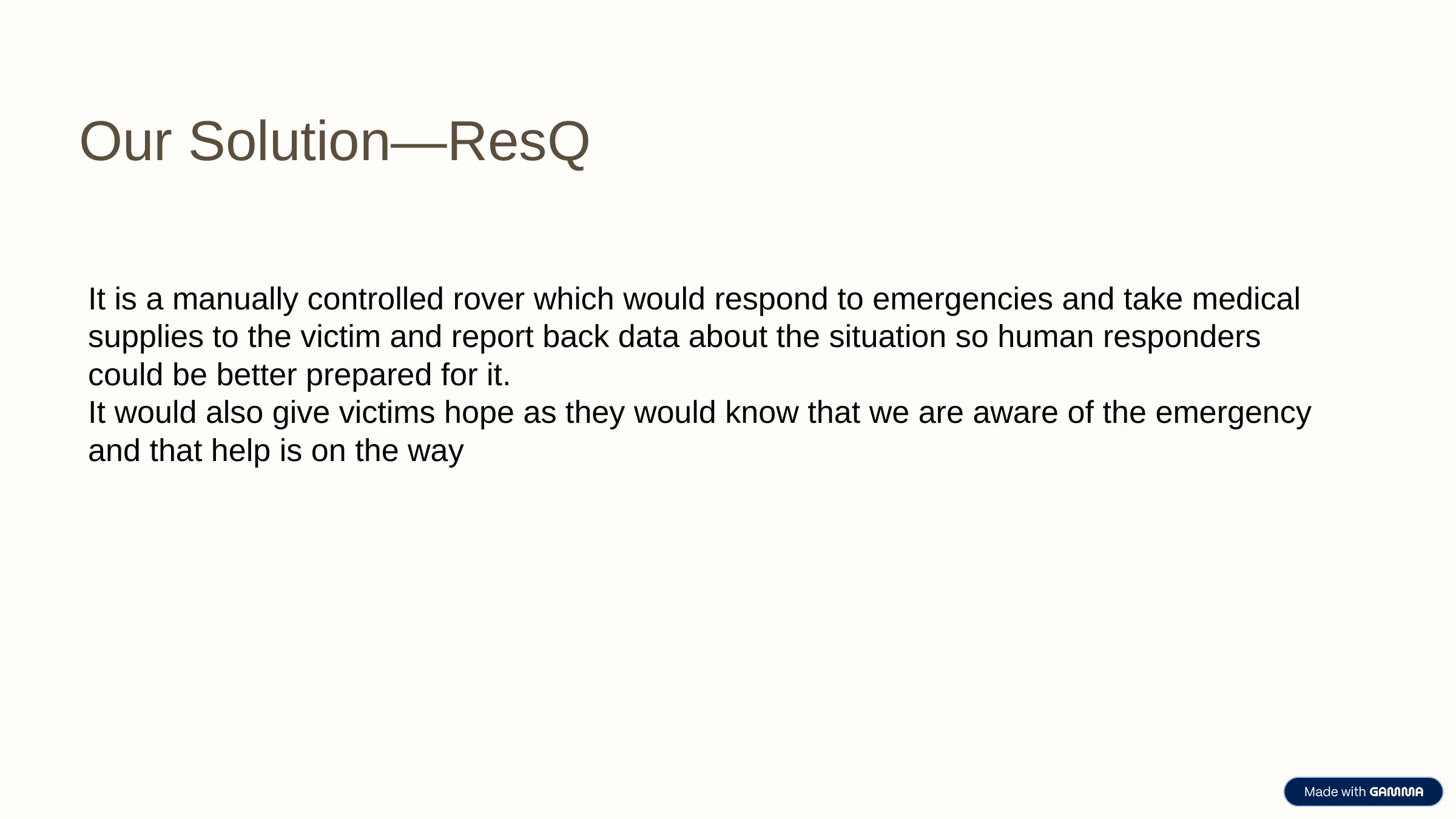

Our Solution—ResQ
It is a manually controlled rover which would respond to emergencies and take medical supplies to the victim and report back data about the situation so human responders could be better prepared for it.
It would also give victims hope as they would know that we are aware of the emergency and that help is on the way